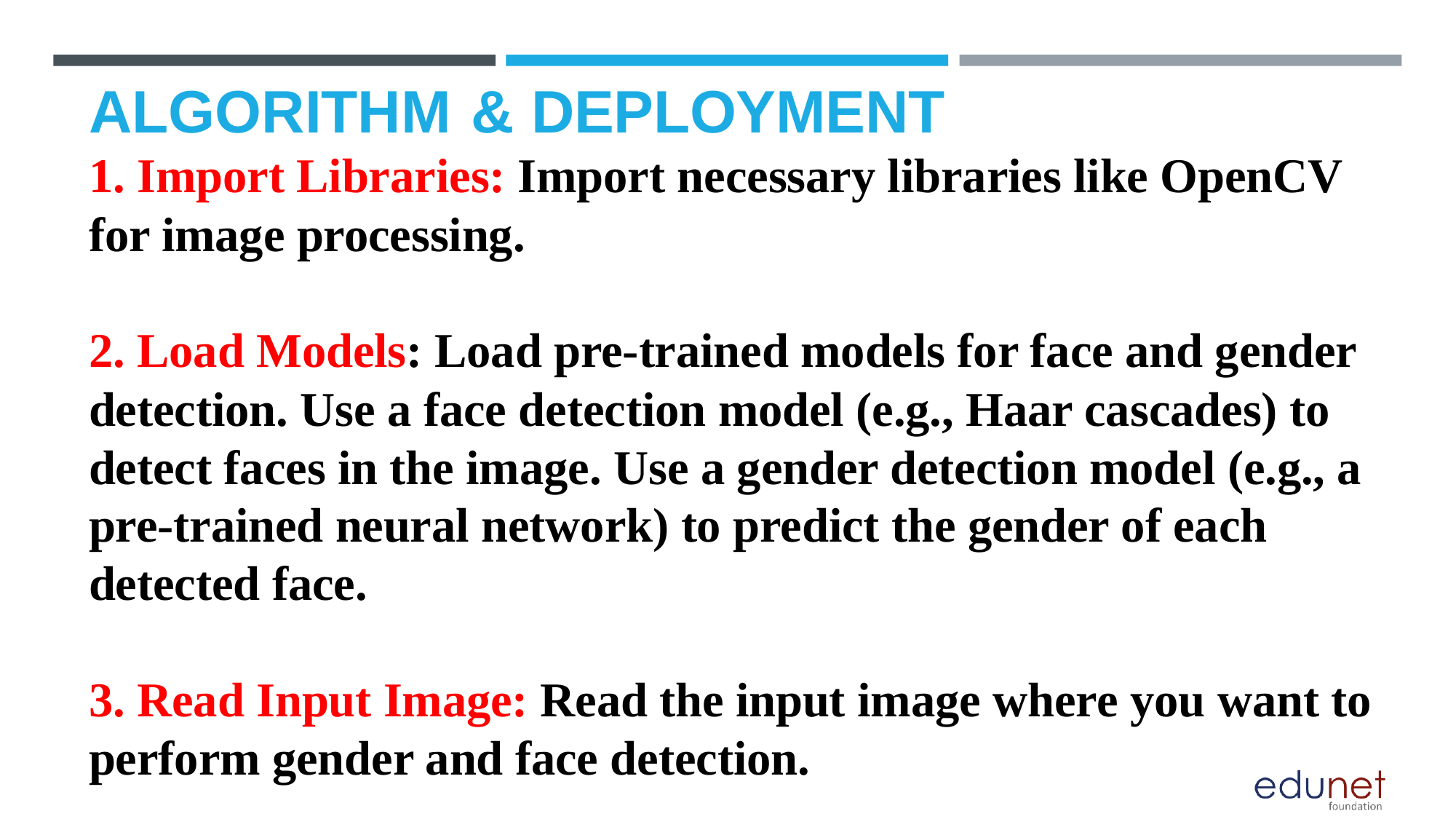

# ALGORITHM & DEPLOYMENT 1. Import Libraries: Import necessary libraries like OpenCV for image processing. 2. Load Models: Load pre-trained models for face and gender detection. Use a face detection model (e.g., Haar cascades) to detect faces in the image. Use a gender detection model (e.g., a pre-trained neural network) to predict the gender of each detected face. 3. Read Input Image: Read the input image where you want to perform gender and face detection.